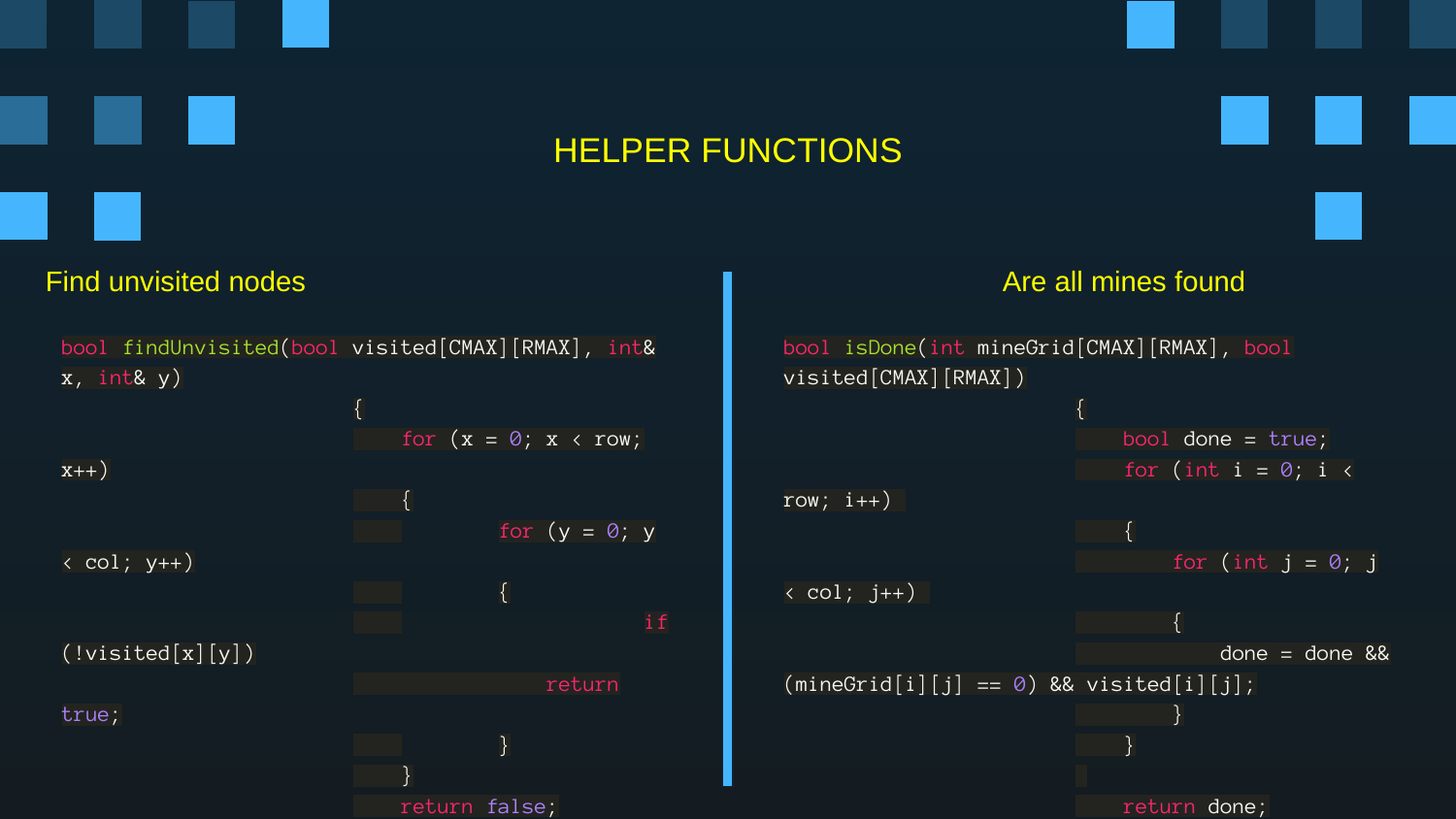

# HELPER FUNCTIONS
Find unvisited nodes
Are all mines found

bool findUnvisited(bool visited[CMAX][RMAX], int& x, int& y)
		{
		    for (x = 0; x < row; x++)
		    {
		    	for (y = 0; y < col; y++)
		    	{
		    		if (!visited[x][y])
		                return true;
		    	}
		    }
		    return false;
		}
bool isDone(int mineGrid[CMAX][RMAX], bool visited[CMAX][RMAX])
		{
		    bool done = true;
		    for (int i = 0; i < row; i++)
		    {
		        for (int j = 0; j < col; j++)
		        {
		            done = done && (mineGrid[i][j] == 0) && visited[i][j];
		        }
		    }
		    return done;
		}